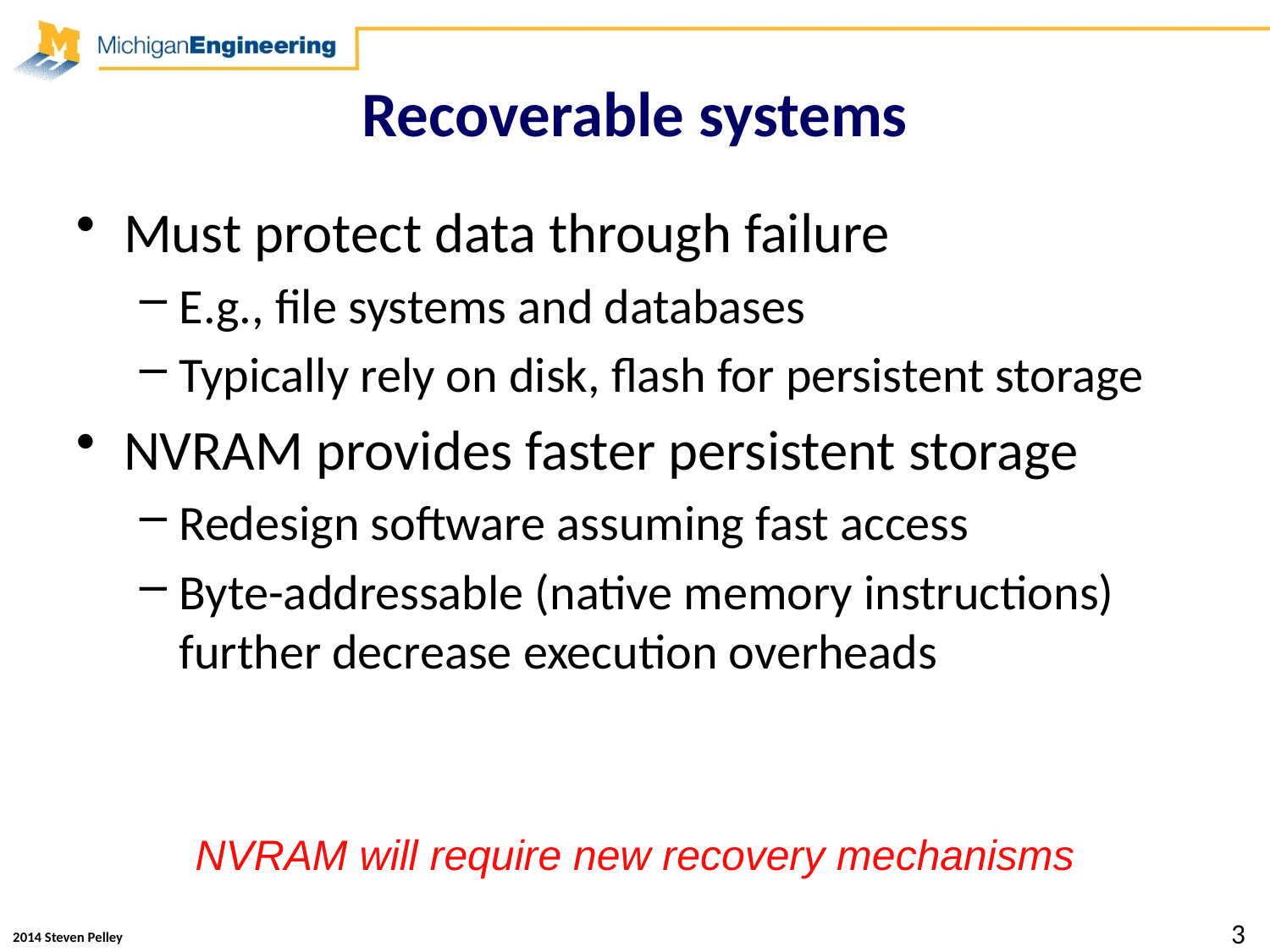

# Recoverable systems
Must protect data through failure
E.g., file systems and databases
Typically rely on disk, flash for persistent storage
NVRAM provides faster persistent storage
Redesign software assuming fast access
Byte-addressable (native memory instructions) further decrease execution overheads
NVRAM will require new recovery mechanisms
3